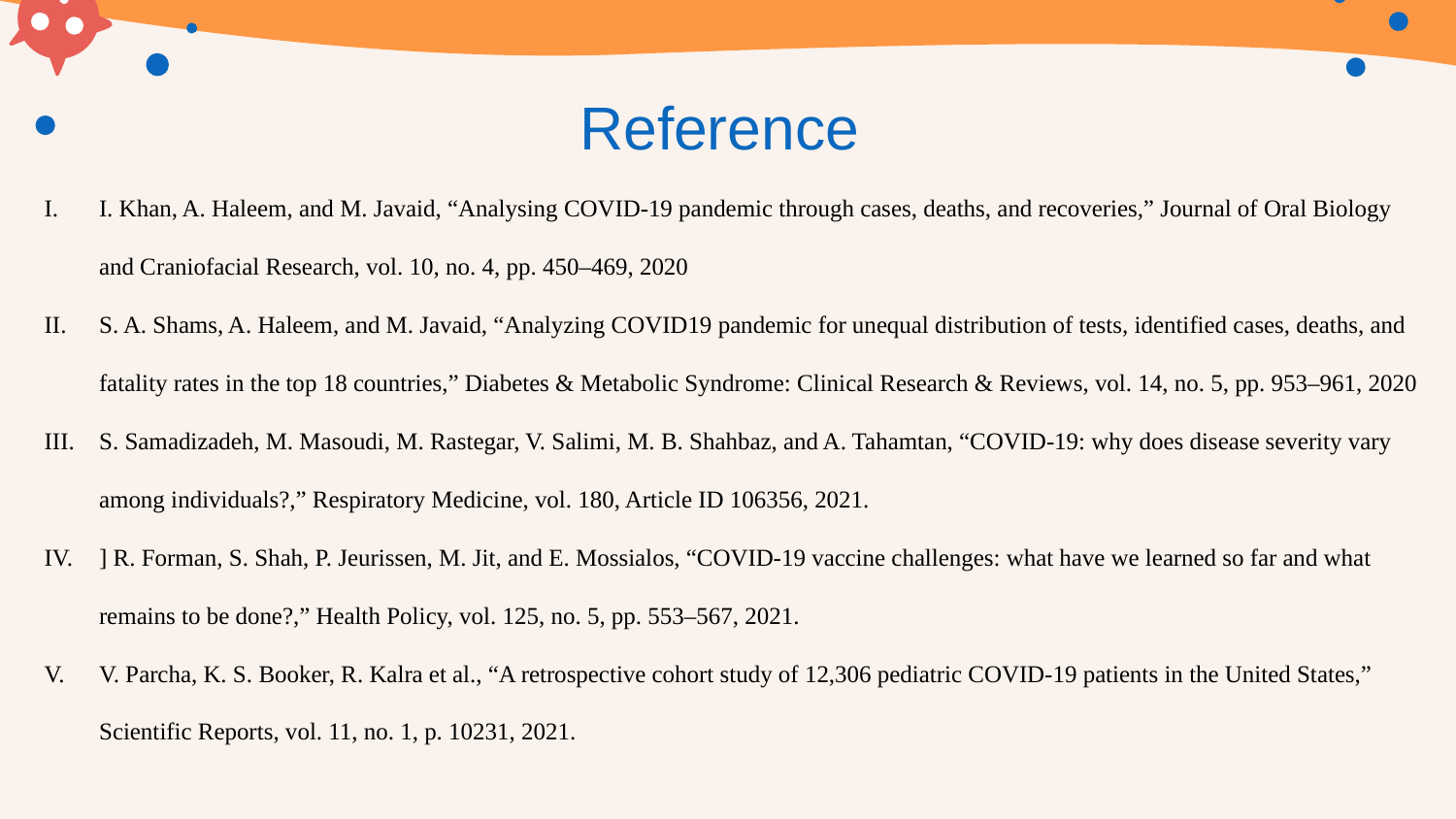

# Reference
I. Khan, A. Haleem, and M. Javaid, “Analysing COVID-19 pandemic through cases, deaths, and recoveries,” Journal of Oral Biology and Craniofacial Research, vol. 10, no. 4, pp. 450–469, 2020
S. A. Shams, A. Haleem, and M. Javaid, “Analyzing COVID19 pandemic for unequal distribution of tests, identified cases, deaths, and fatality rates in the top 18 countries,” Diabetes & Metabolic Syndrome: Clinical Research & Reviews, vol. 14, no. 5, pp. 953–961, 2020
S. Samadizadeh, M. Masoudi, M. Rastegar, V. Salimi, M. B. Shahbaz, and A. Tahamtan, “COVID-19: why does disease severity vary among individuals?,” Respiratory Medicine, vol. 180, Article ID 106356, 2021.
] R. Forman, S. Shah, P. Jeurissen, M. Jit, and E. Mossialos, “COVID-19 vaccine challenges: what have we learned so far and what remains to be done?,” Health Policy, vol. 125, no. 5, pp. 553–567, 2021.
V. Parcha, K. S. Booker, R. Kalra et al., “A retrospective cohort study of 12,306 pediatric COVID-19 patients in the United States,” Scientific Reports, vol. 11, no. 1, p. 10231, 2021.